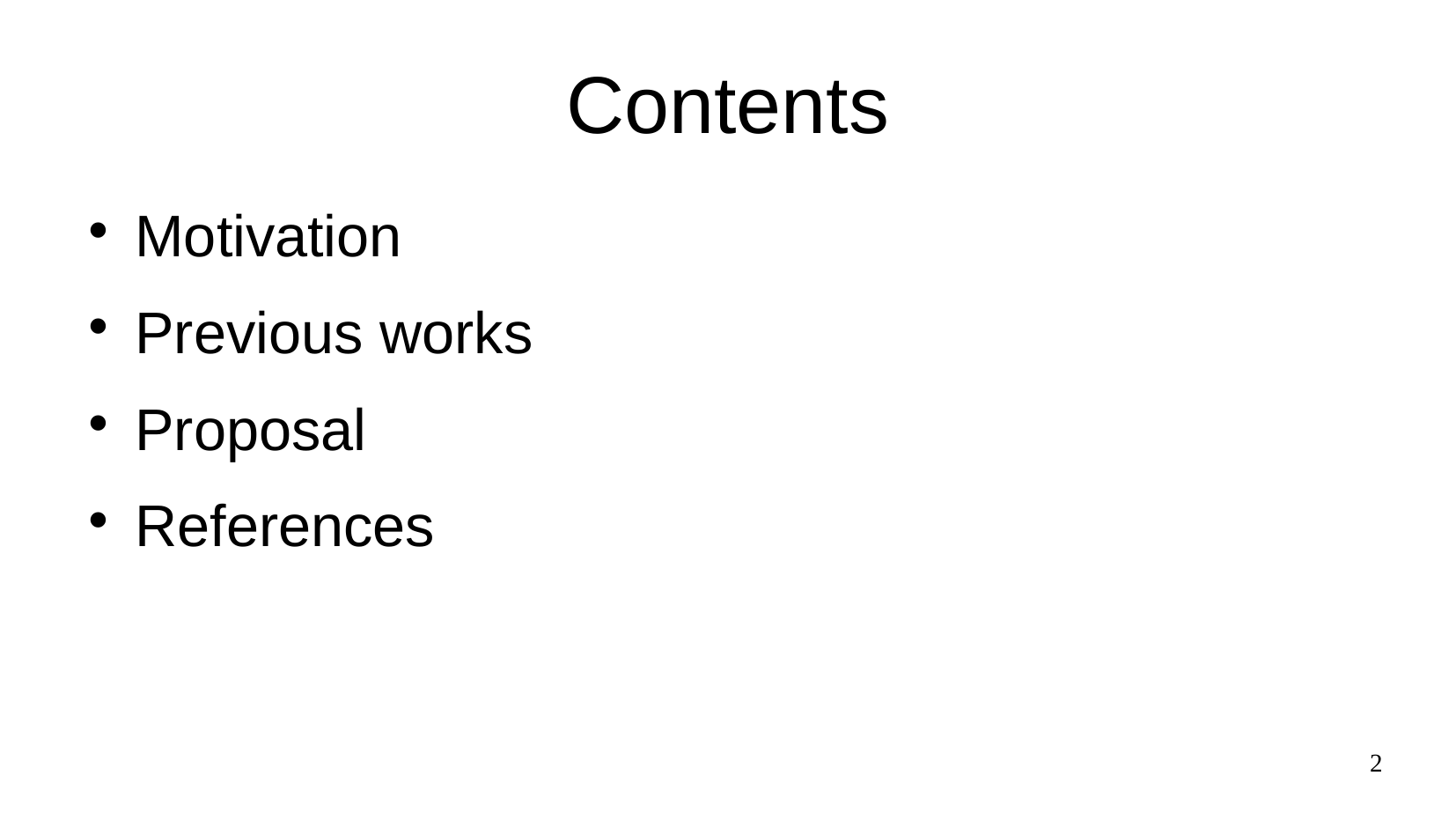

# Contents
Motivation
Previous works
Proposal
References
2